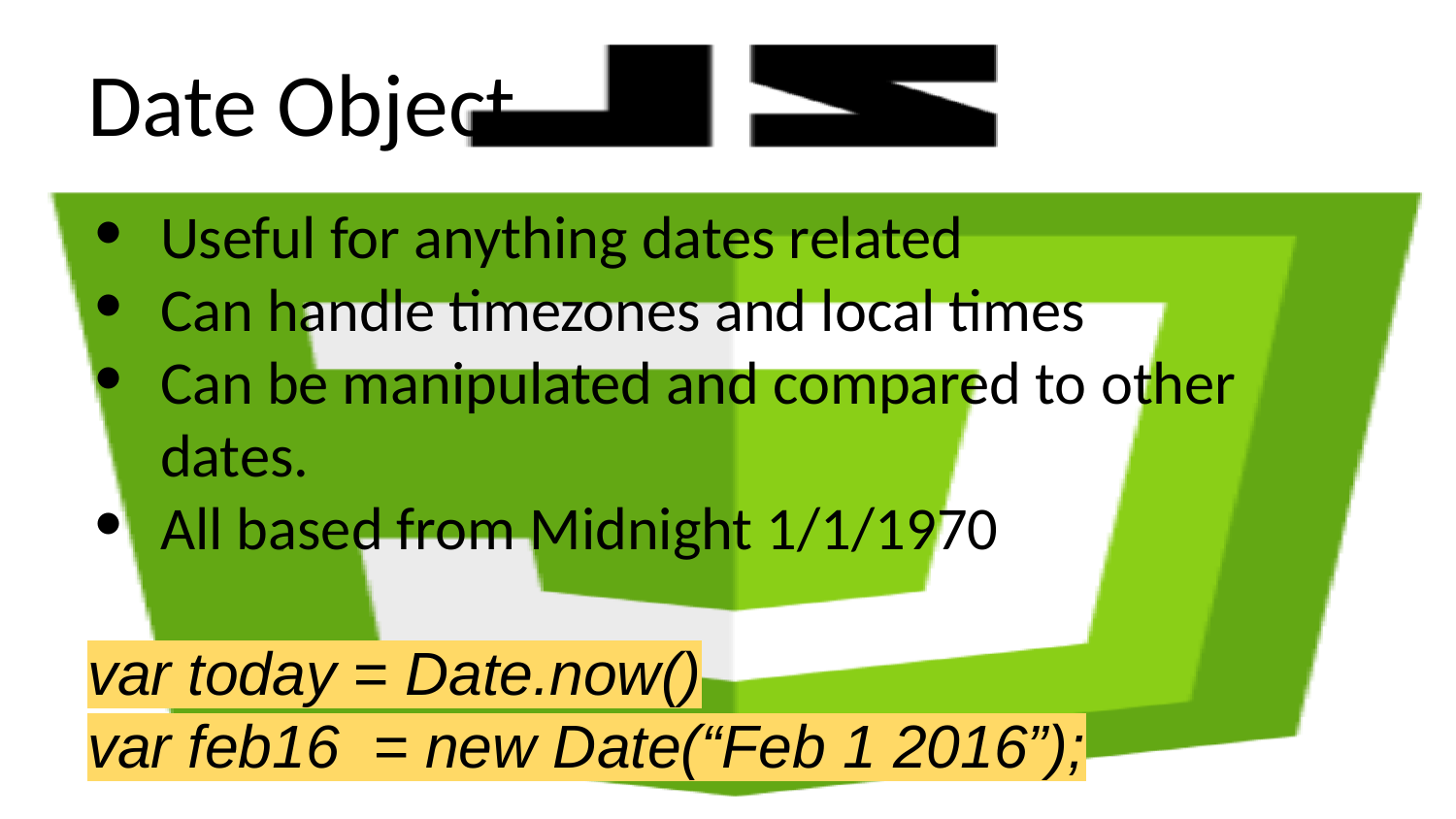

# Date Object
Useful for anything dates related
Can handle timezones and local times
Can be manipulated and compared to other dates.
All based from Midnight 1/1/1970

var today = Date.now()
var feb16  = new Date(“Feb 1 2016”);